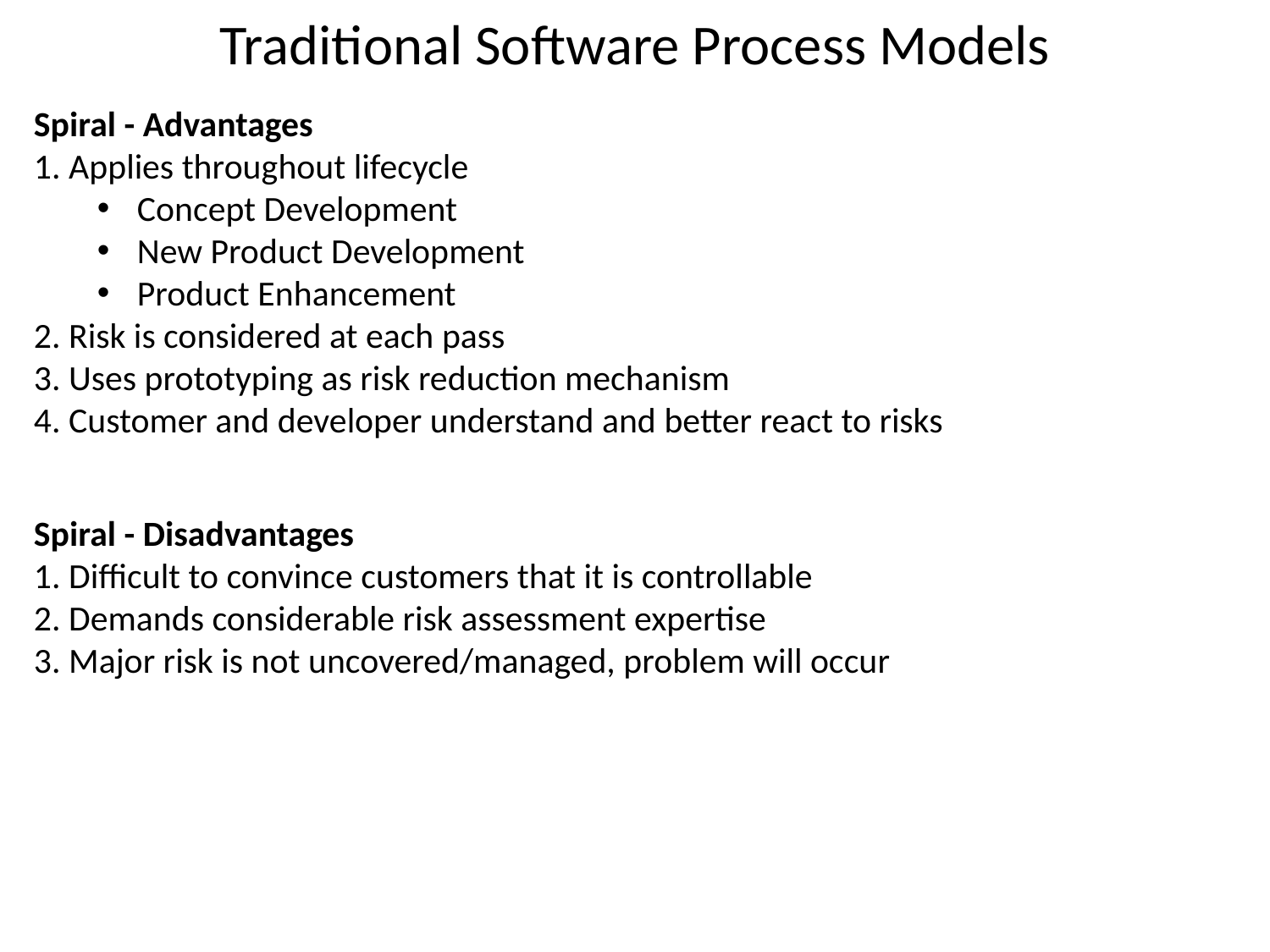

# Traditional Software Process Models
Spiral - Advantages
1. Applies throughout lifecycle
Concept Development
New Product Development
Product Enhancement
2. Risk is considered at each pass
3. Uses prototyping as risk reduction mechanism
4. Customer and developer understand and better react to risks

Spiral - Disadvantages
1. Difficult to convince customers that it is controllable
2. Demands considerable risk assessment expertise
3. Major risk is not uncovered/managed, problem will occur